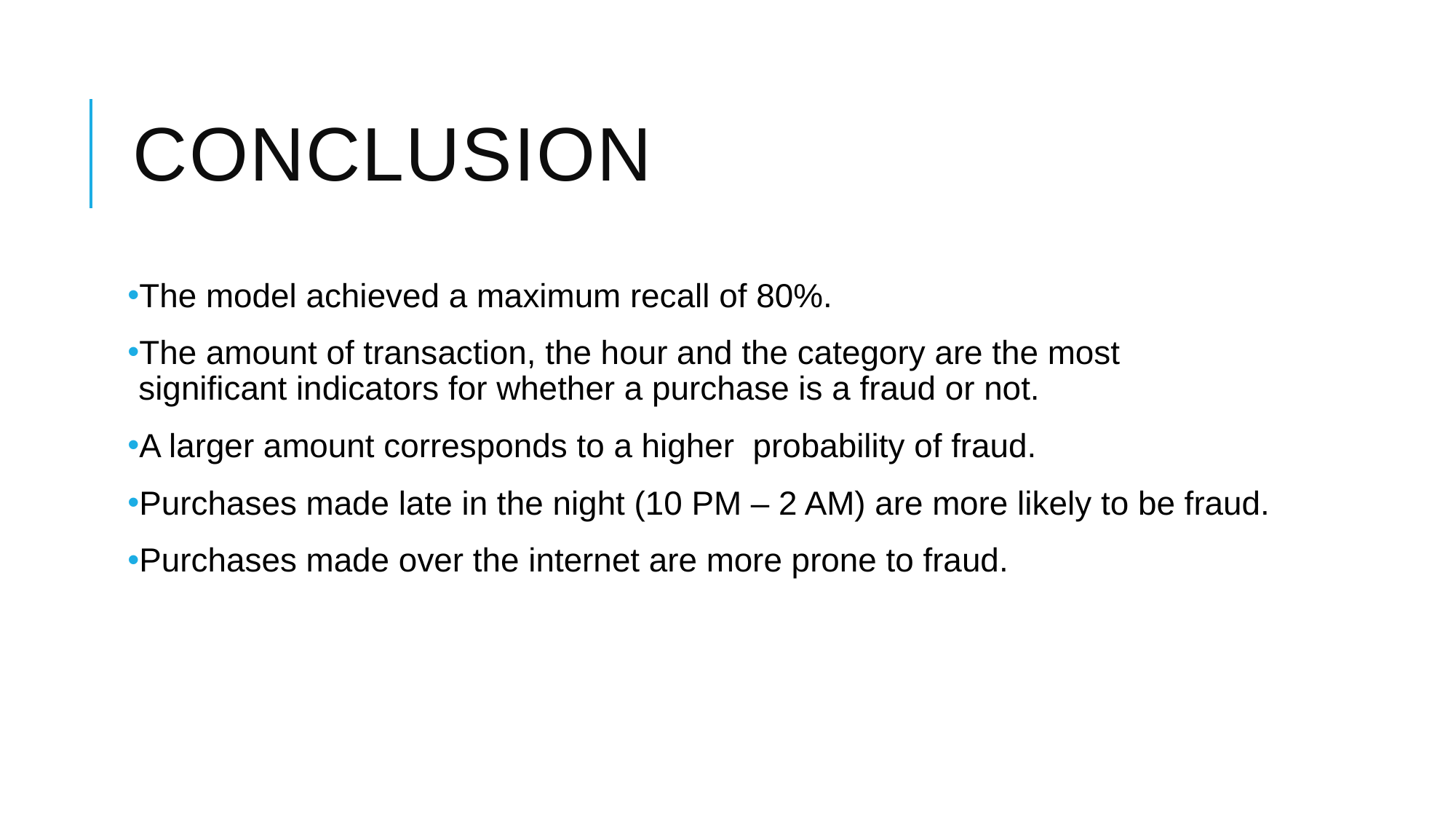

# conclusion
The model achieved a maximum recall of 80%.
The amount of transaction, the hour and the category are the most significant indicators for whether a purchase is a fraud or not.
A larger amount corresponds to a higher  probability of fraud.
Purchases made late in the night (10 PM – 2 AM) are more likely to be fraud.
Purchases made over the internet are more prone to fraud.